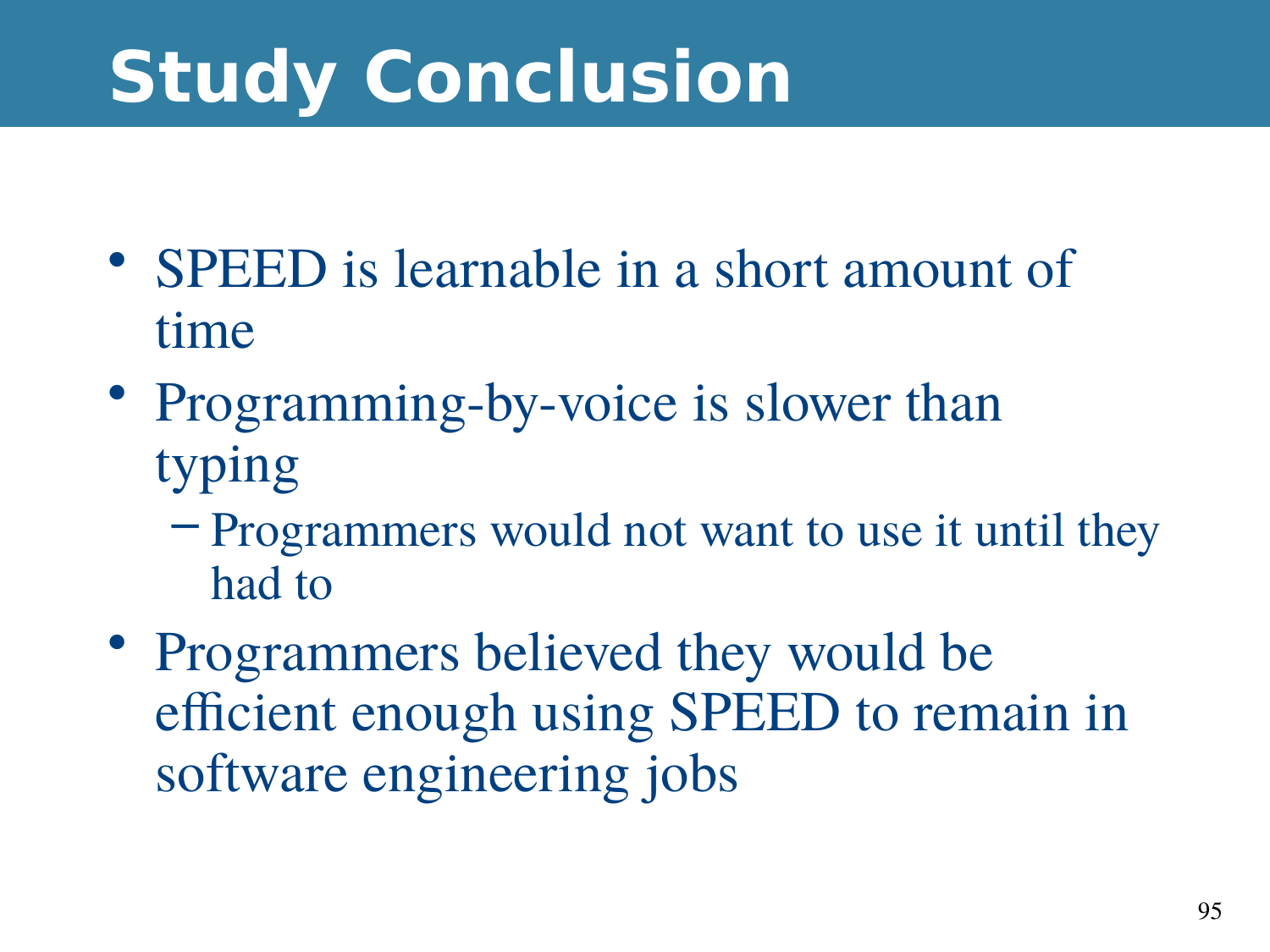

# Study Conclusion
SPEED is learnable in a short amount of time
Programming-by-voice is slower than typing
Programmers would not want to use it until they had to
Programmers believed they would be efficient enough using SPEED to remain in software engineering jobs